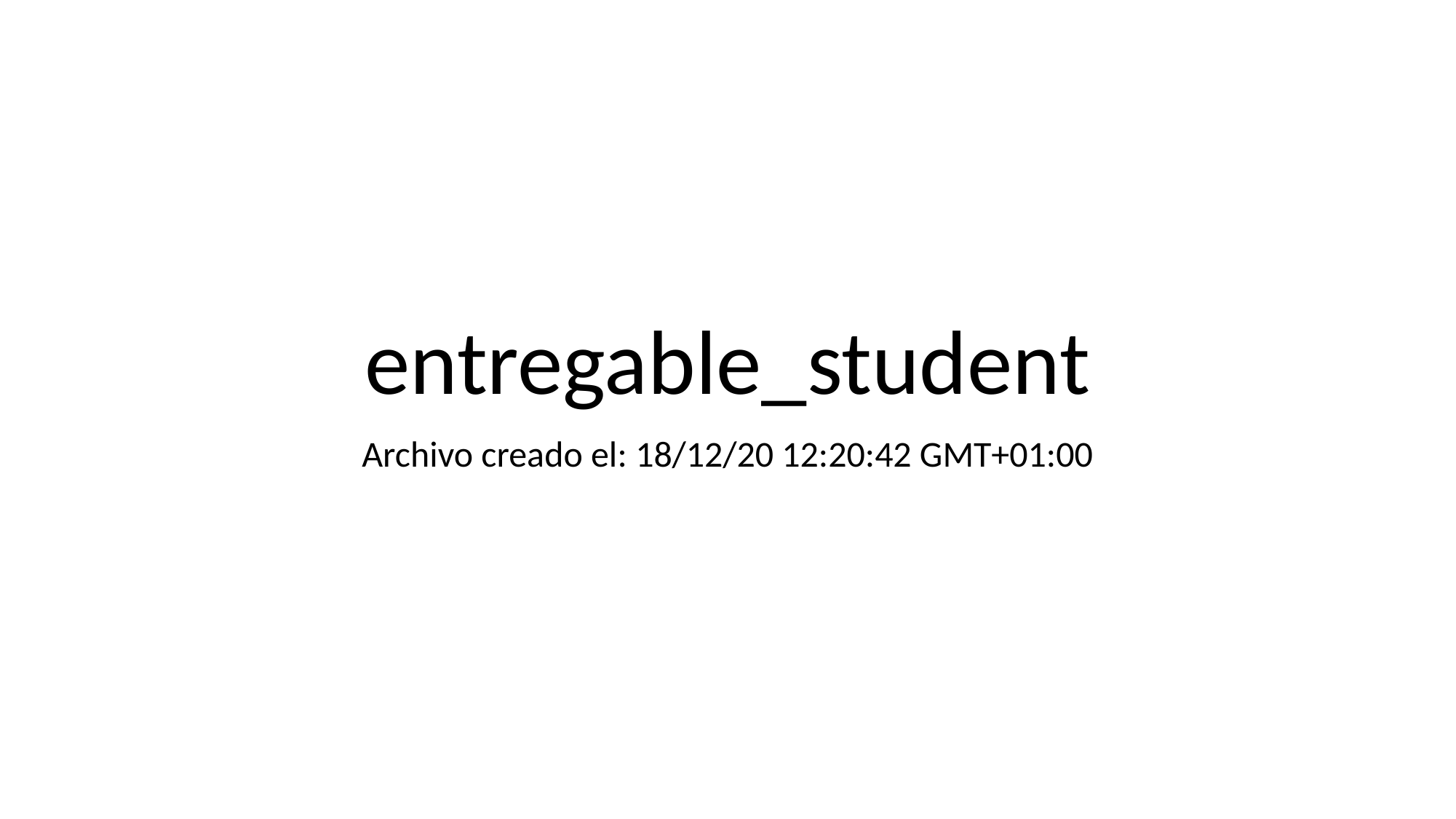

# entregable_student
Archivo creado el: 18/12/20 12:20:42 GMT+01:00